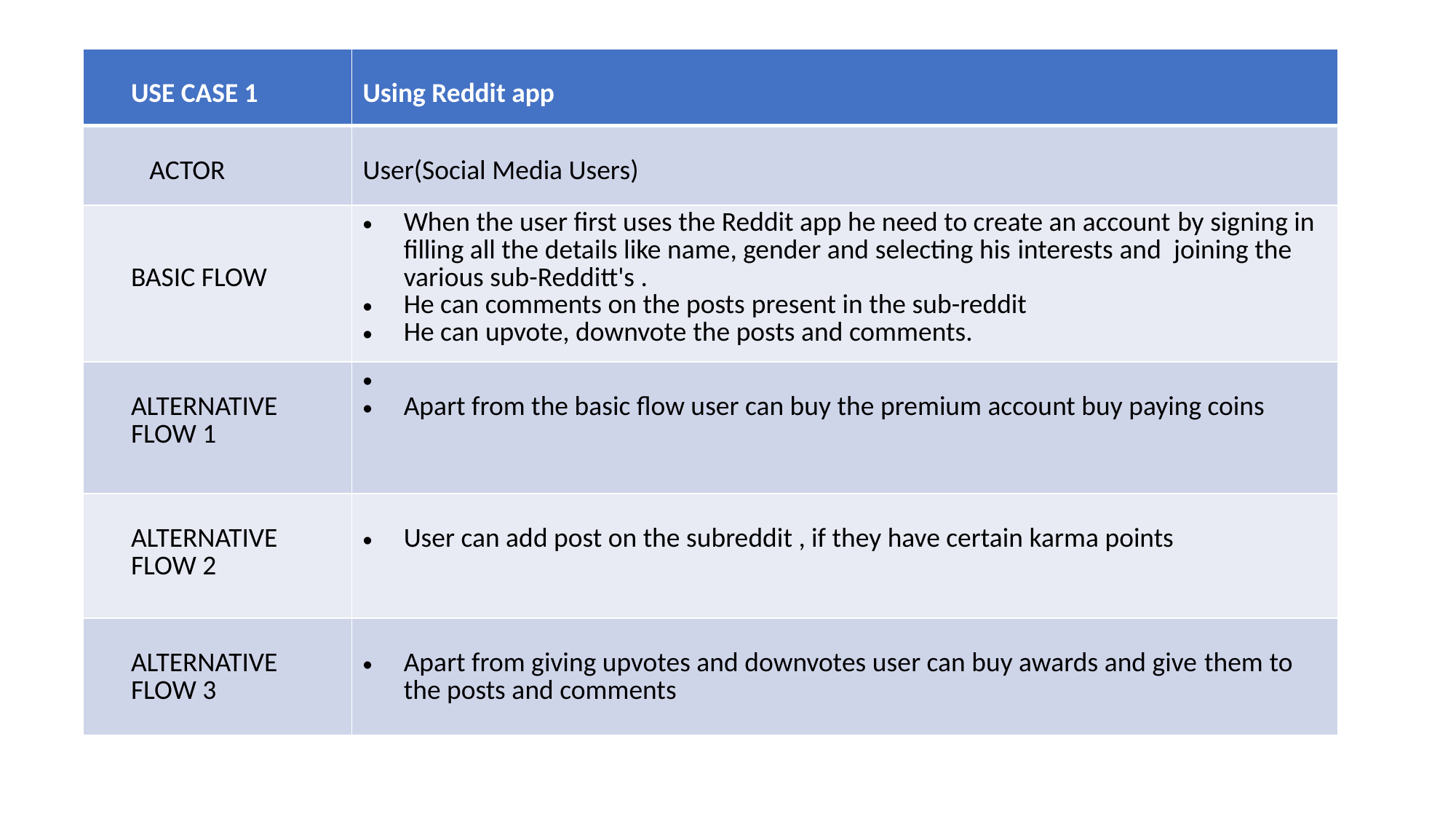

| ​       USE CASE 1​ | ​ Using Reddit app​ |
| --- | --- |
| ​          ACTOR​ | ​ User(Social Media Users)​ |
| ​ ​       BASIC FLOW​ ​ | When the user first uses the Reddit app he need to create an account by signing in filling all the details like name, gender and selecting his interests and  joining the various sub-Redditt's .​ He can comments on the posts present in the sub-reddit ​ He can upvote, downvote the posts and comments.​ |
| ​       ALTERNATIVE​       FLOW 1​ | ​ Apart from the basic flow user can buy the premium account buy paying coins ​ |
| ​       ALTERNATIVE​       FLOW 2​ ​ | ​ User can add post on the subreddit , if they have certain karma points​ |
| ​       ALTERNATIVE​       FLOW 3​ | ​ Apart from giving upvotes and downvotes user can buy awards and give them to the posts and comments​ |